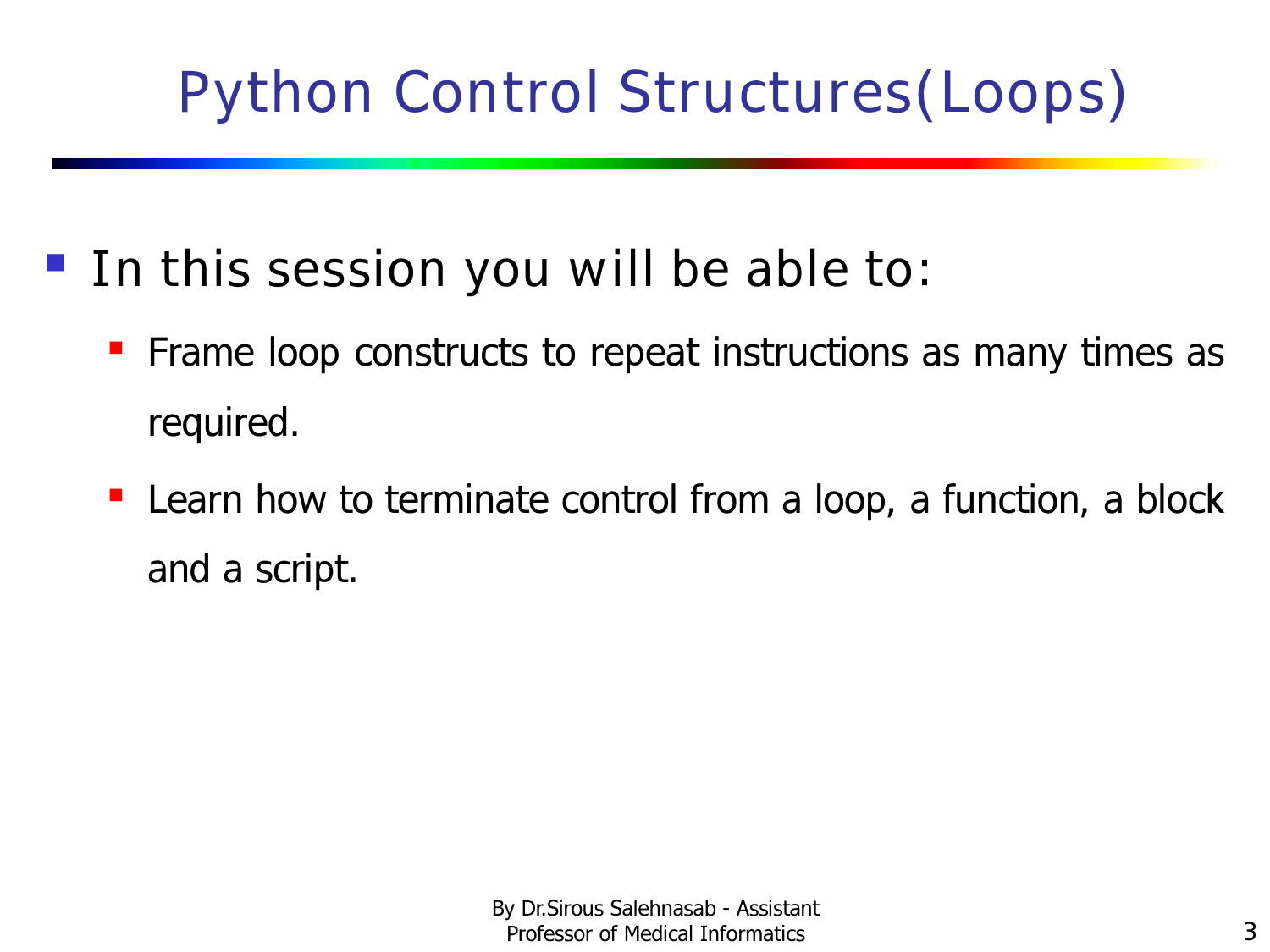

# Python Control Structures(Loops)
In this session you will be able to:
Frame loop constructs to repeat instructions as many times as required.
Learn how to terminate control from a loop, a function, a block and a script.
3
By Dr.Sirous Salehnasab - Assistant Professor of Medical Informatics